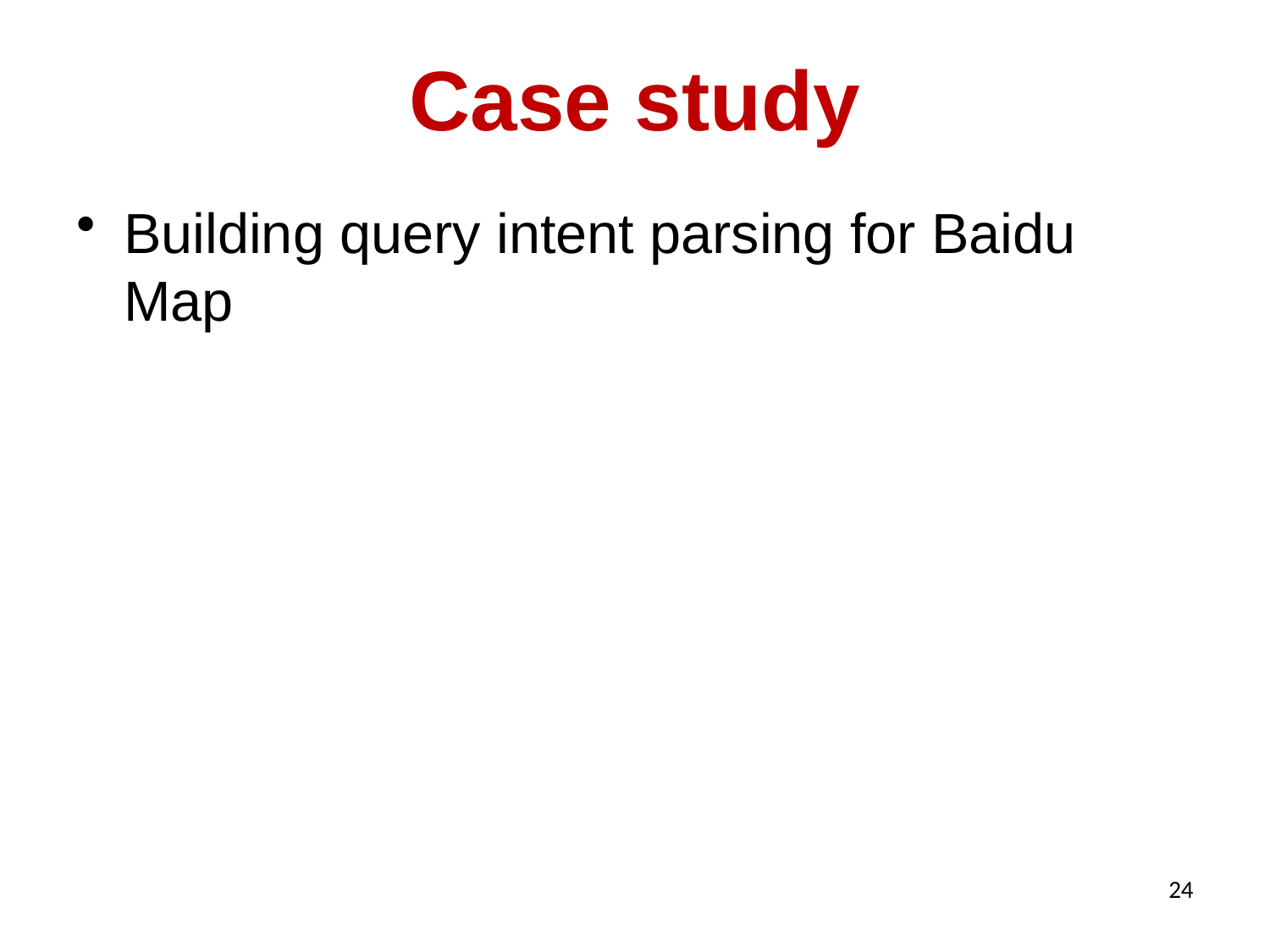

# Case study
Building query intent parsing for Baidu Map
24